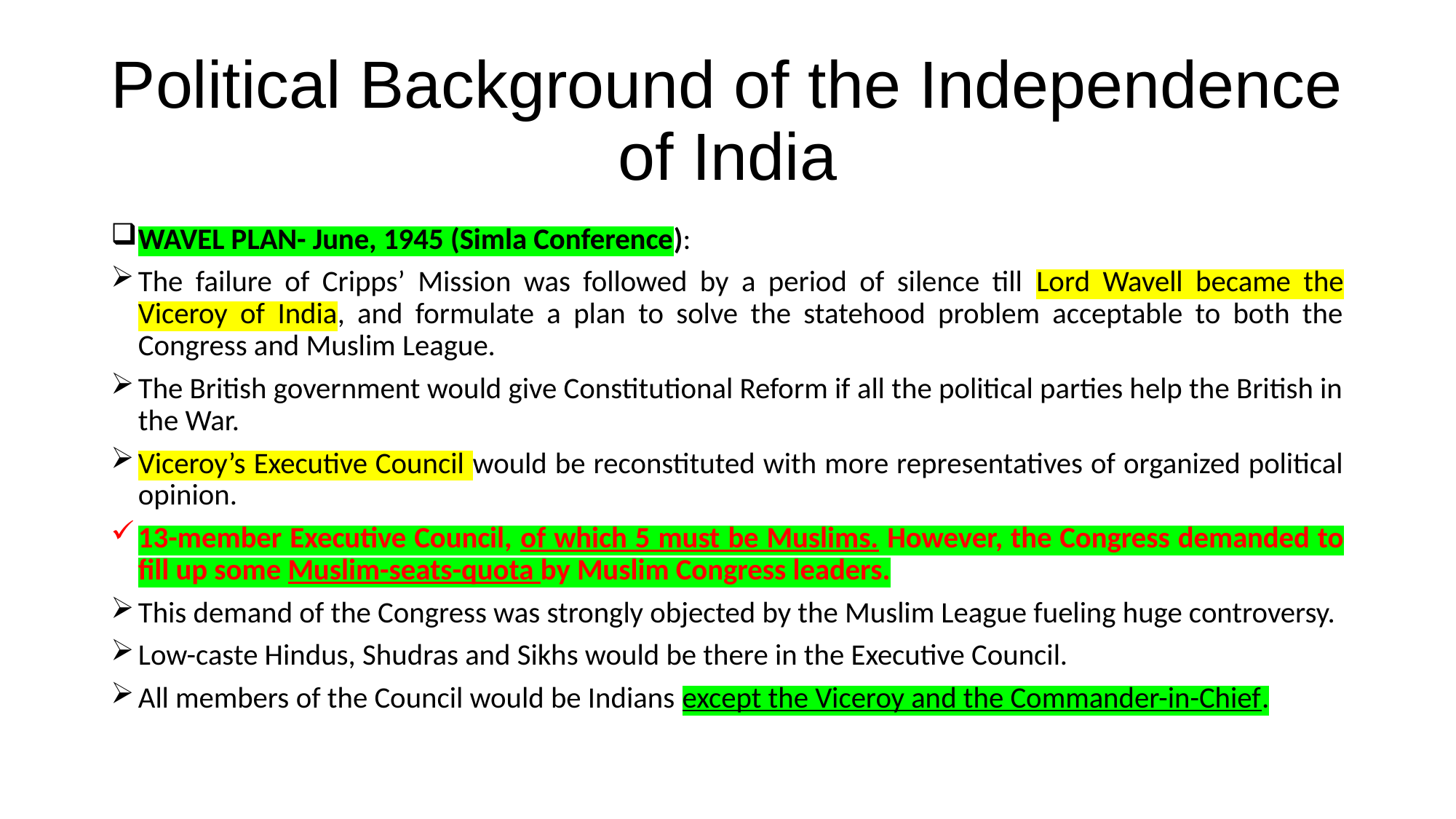

# Political Background of the Independence of India
WAVEL PLAN- June, 1945 (Simla Conference):
The failure of Cripps’ Mission was followed by a period of silence till Lord Wavell became the Viceroy of India, and formulate a plan to solve the statehood problem acceptable to both the Congress and Muslim League.
The British government would give Constitutional Reform if all the political parties help the British in the War.
Viceroy’s Executive Council would be reconstituted with more representatives of organized political opinion.
13-member Executive Council, of which 5 must be Muslims. However, the Congress demanded to fill up some Muslim-seats-quota by Muslim Congress leaders.
This demand of the Congress was strongly objected by the Muslim League fueling huge controversy.
Low-caste Hindus, Shudras and Sikhs would be there in the Executive Council.
All members of the Council would be Indians except the Viceroy and the Commander-in-Chief.